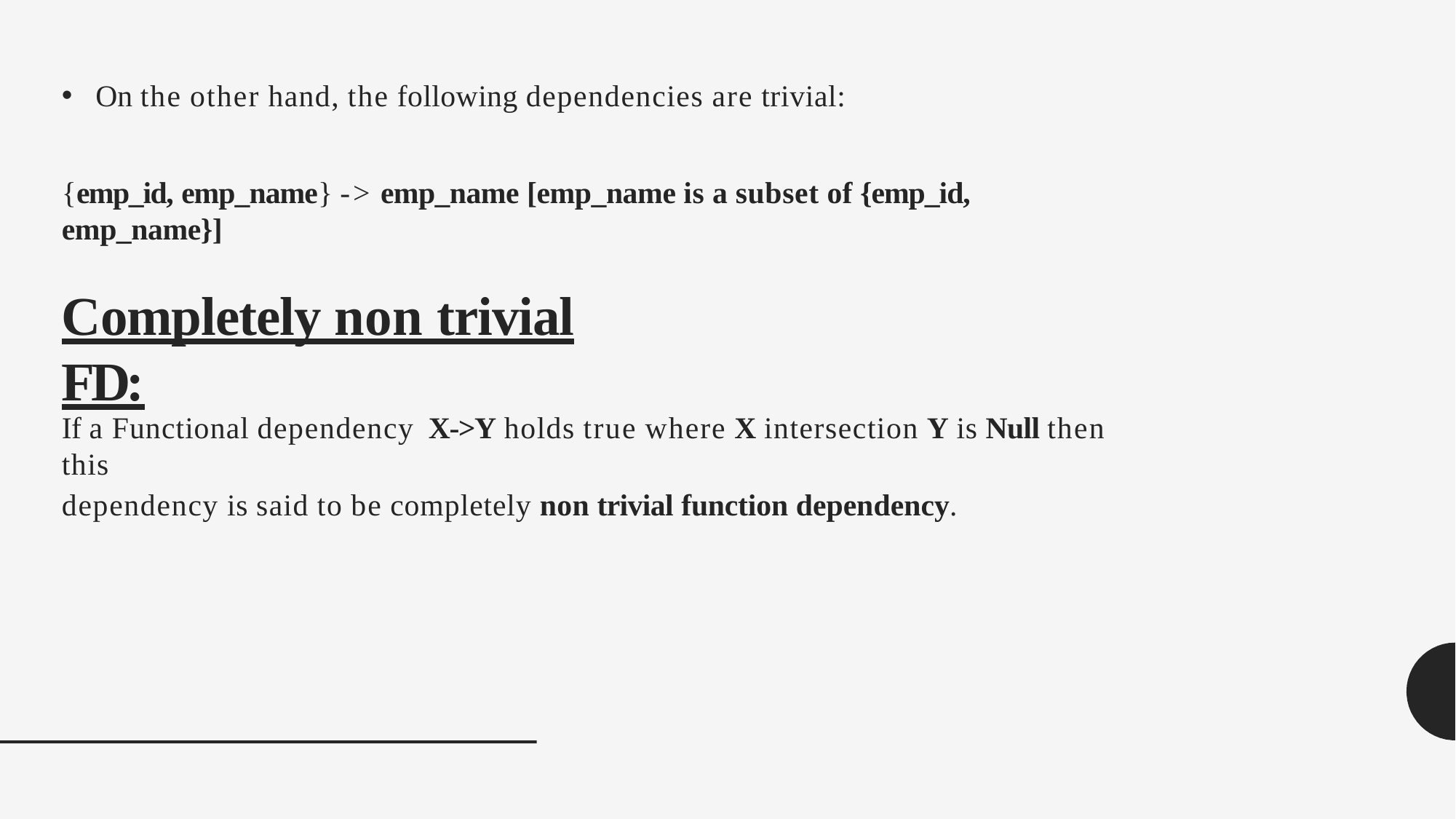

On the other hand, the following dependencies are trivial:

{emp_id, emp_name} -> emp_name [emp_name is a subset of {emp_id, emp_name}]
Completely non trivial FD:
If a Functional dependency X->Y holds true where X intersection Y is Null then this
dependency is said to be completely non trivial function dependency.